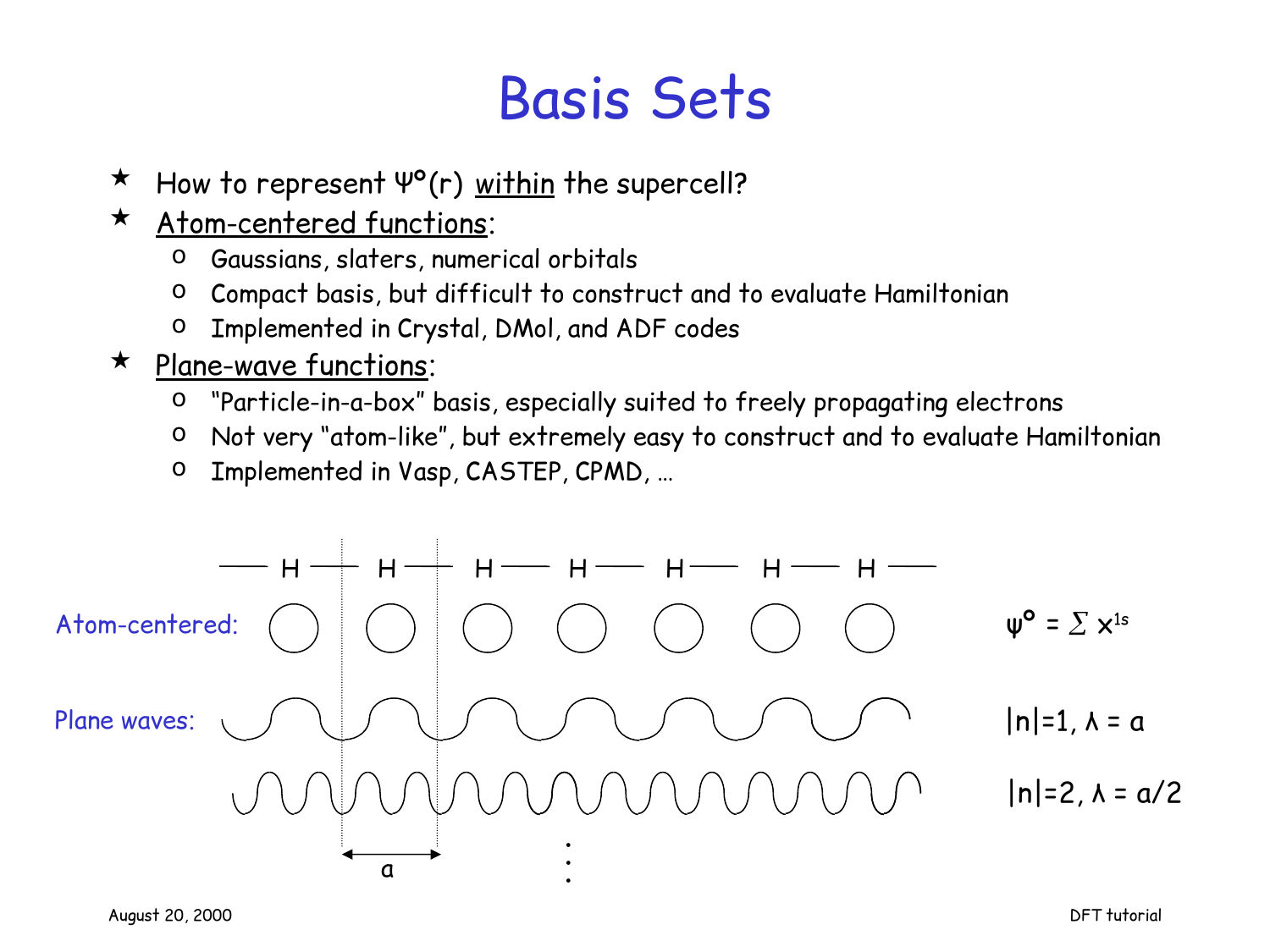

# Basis Sets
How to represent Ψº(r)  within the supercell?
Atom-centered functions:
Gaussians, slaters, numerical orbitals
Compact basis, but difficult to construct and to evaluate Hamiltonian
Implemented in Crystal, DMol, and ADF codes
Plane-wave functions:
“Particle-in-a-box” basis, especially suited to freely propagating electrons
Not very “atom-like”, but extremely easy to construct and to evaluate Hamiltonian
Implemented in Vasp, CASTEP, CPMD, …

H
H
H
H
H
H
H

ψº = ∑ χ1s
Atom-centered:

|n|=1, λ = a
Plane waves:

|n|=2, λ = a/2

.
.
.
a

August 20, 2000
DFT tutorial